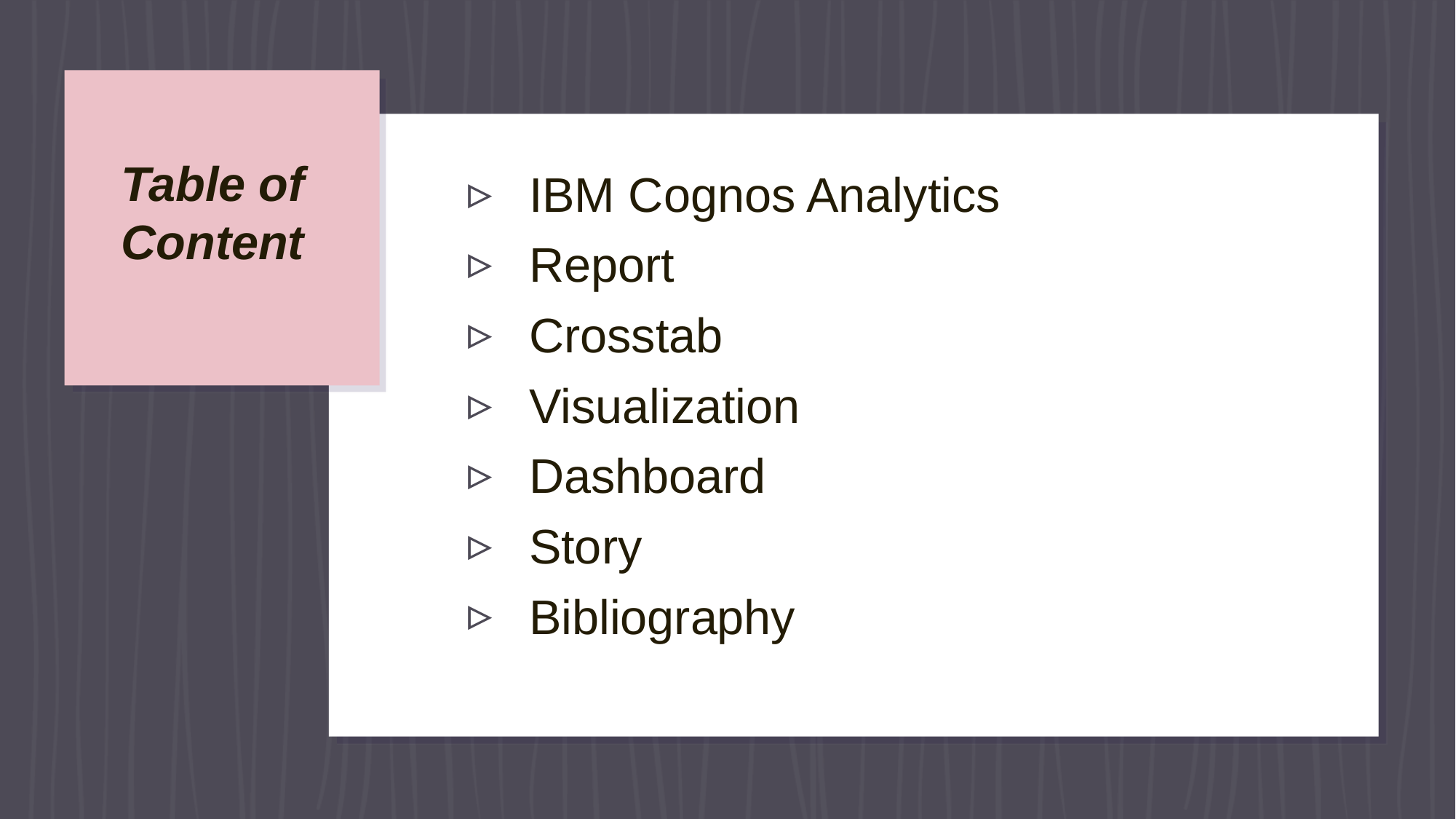

# Table of Content
IBM Cognos Analytics
Report
Crosstab
Visualization
Dashboard
Story
Bibliography